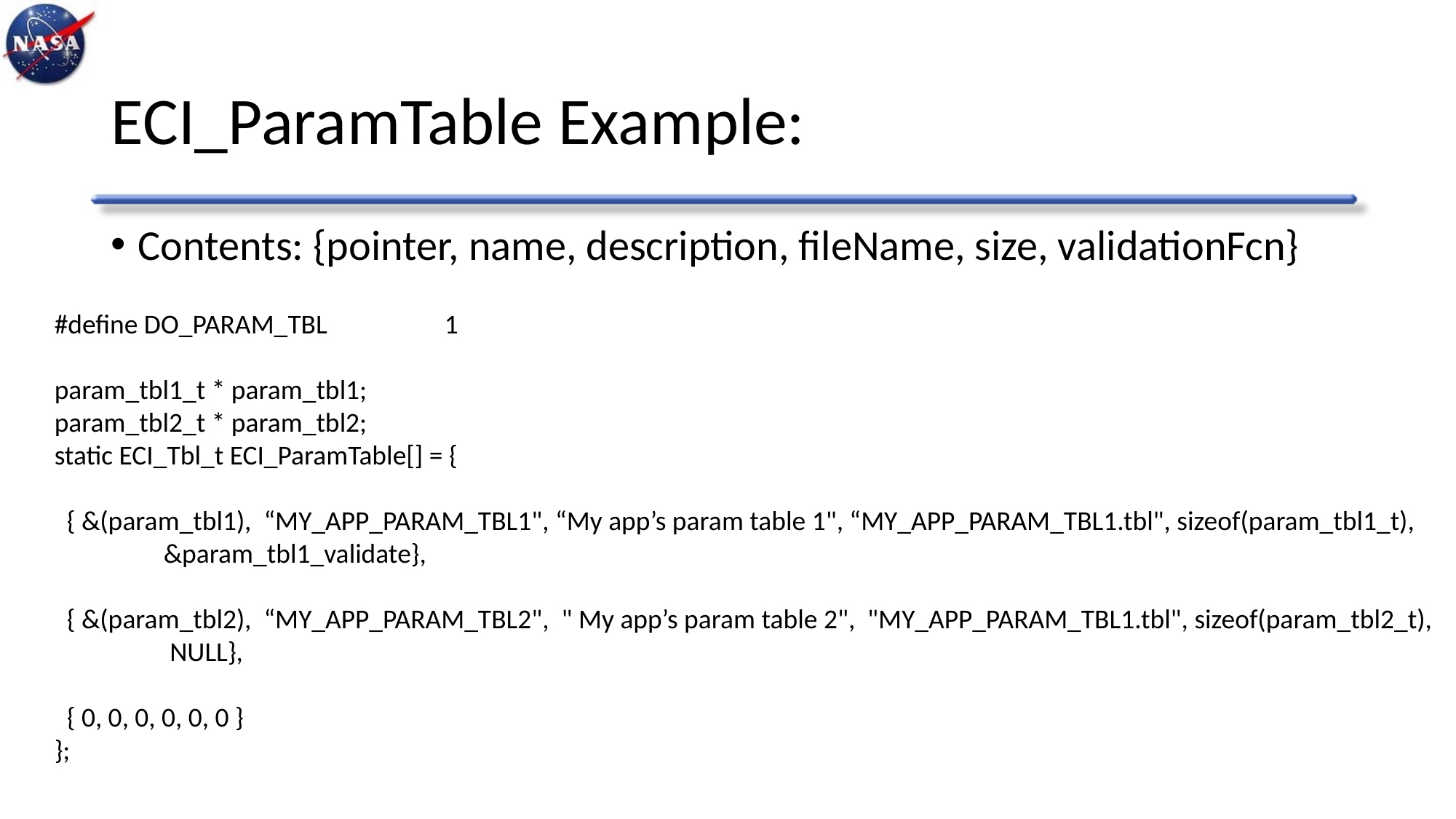

# ECI_ParamTable Example:
Contents: {pointer, name, description, fileName, size, validationFcn}
#define DO_PARAM_TBL                   1

param_tbl1_t * param_tbl1;
param_tbl2_t * param_tbl2;
static ECI_Tbl_t ECI_ParamTable[] = {

  { &(param_tbl1),  “MY_APP_PARAM_TBL1", “My app’s param table 1", “MY_APP_PARAM_TBL1.tbl", sizeof(param_tbl1_t),
	&param_tbl1_validate},

  { &(param_tbl2),  “MY_APP_PARAM_TBL2",  " My app’s param table 2",  "MY_APP_PARAM_TBL1.tbl", sizeof(param_tbl2_t),
  	 NULL},

  { 0, 0, 0, 0, 0, 0 }
};